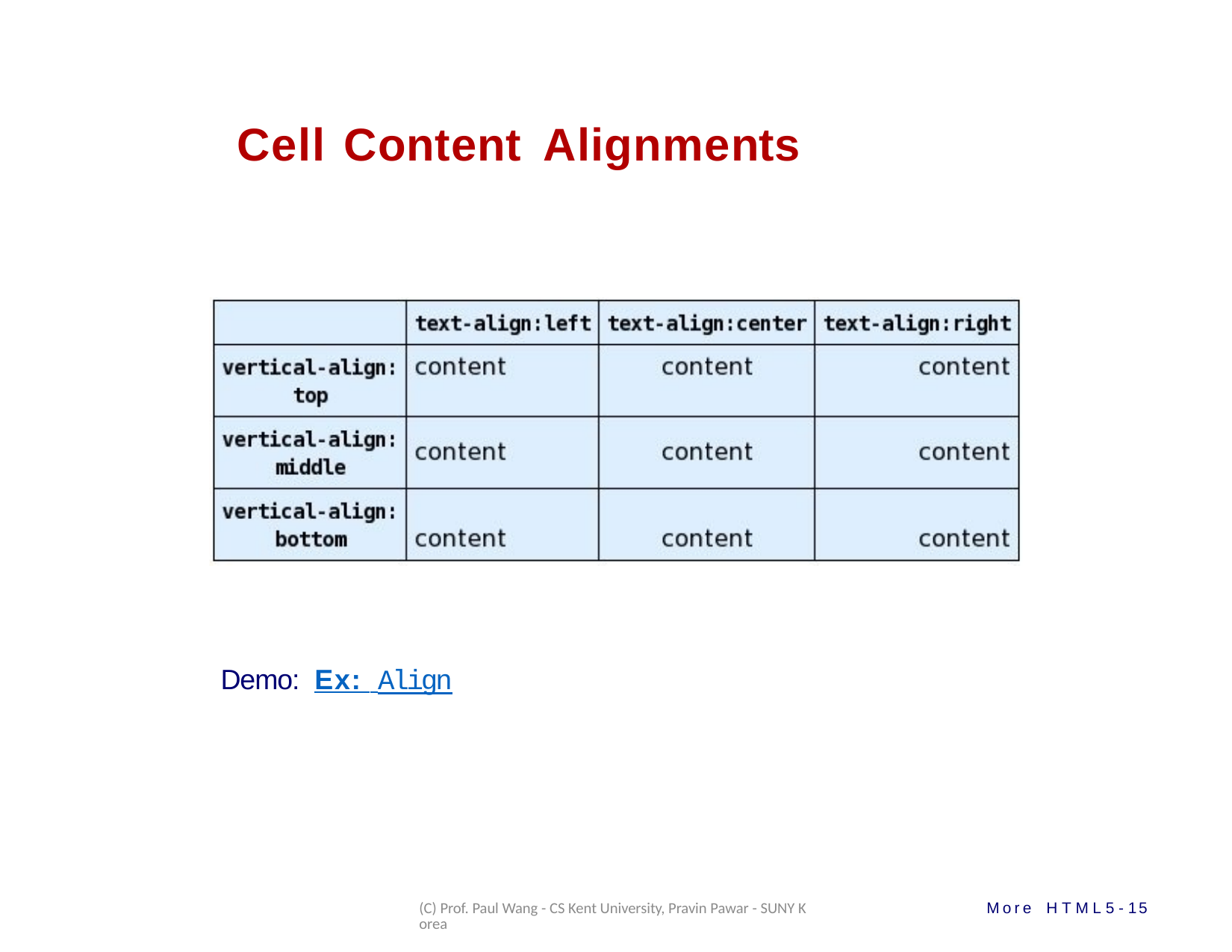

# Cell Content Alignments

Demo:  Ex:  Align
(C) Prof. Paul Wang - CS Kent University, Pravin Pawar - SUNY Korea
More  HTML5-15